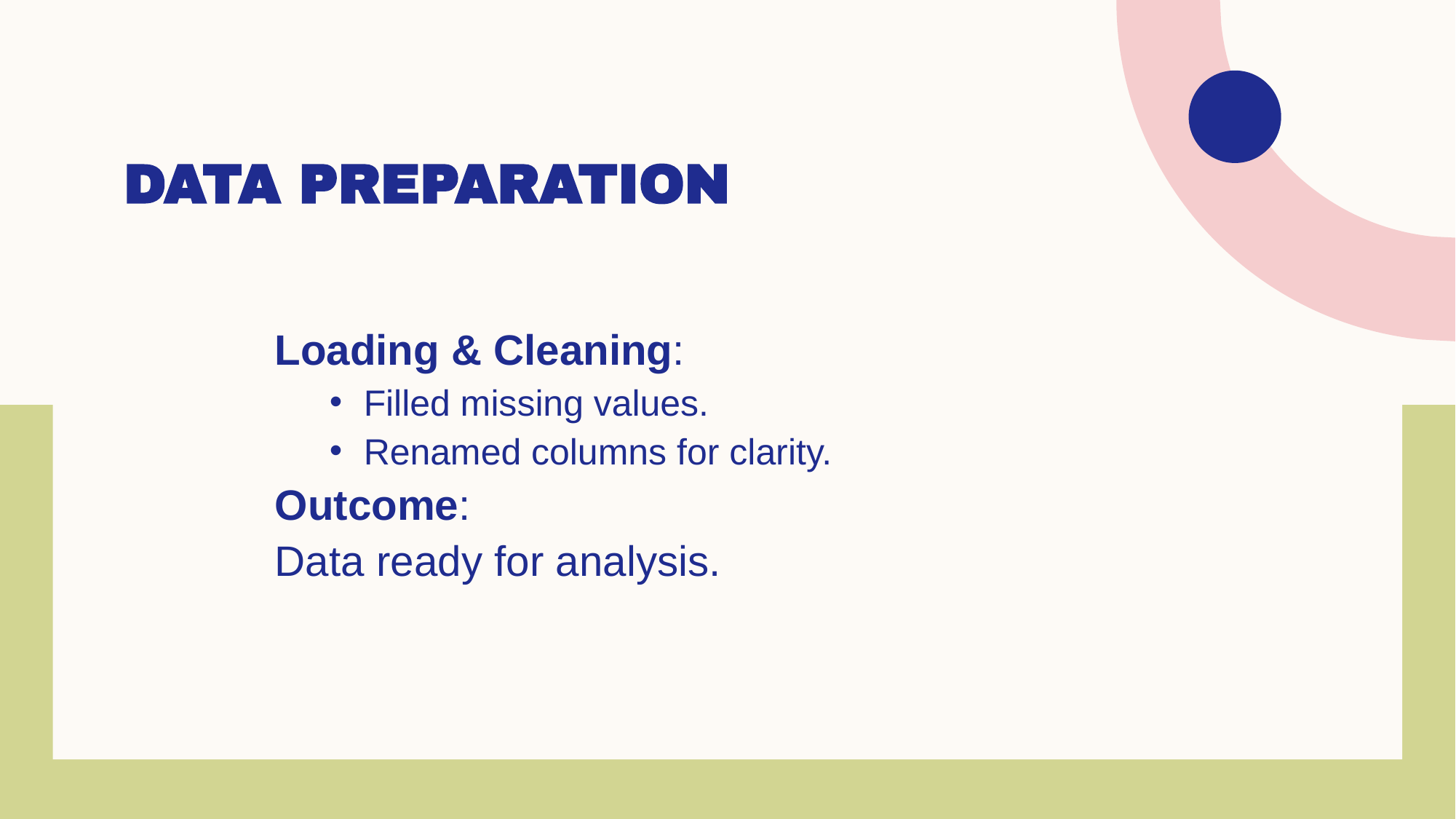

# Data Preparation
Loading & Cleaning:
Filled missing values.
Renamed columns for clarity.
Outcome:
Data ready for analysis.